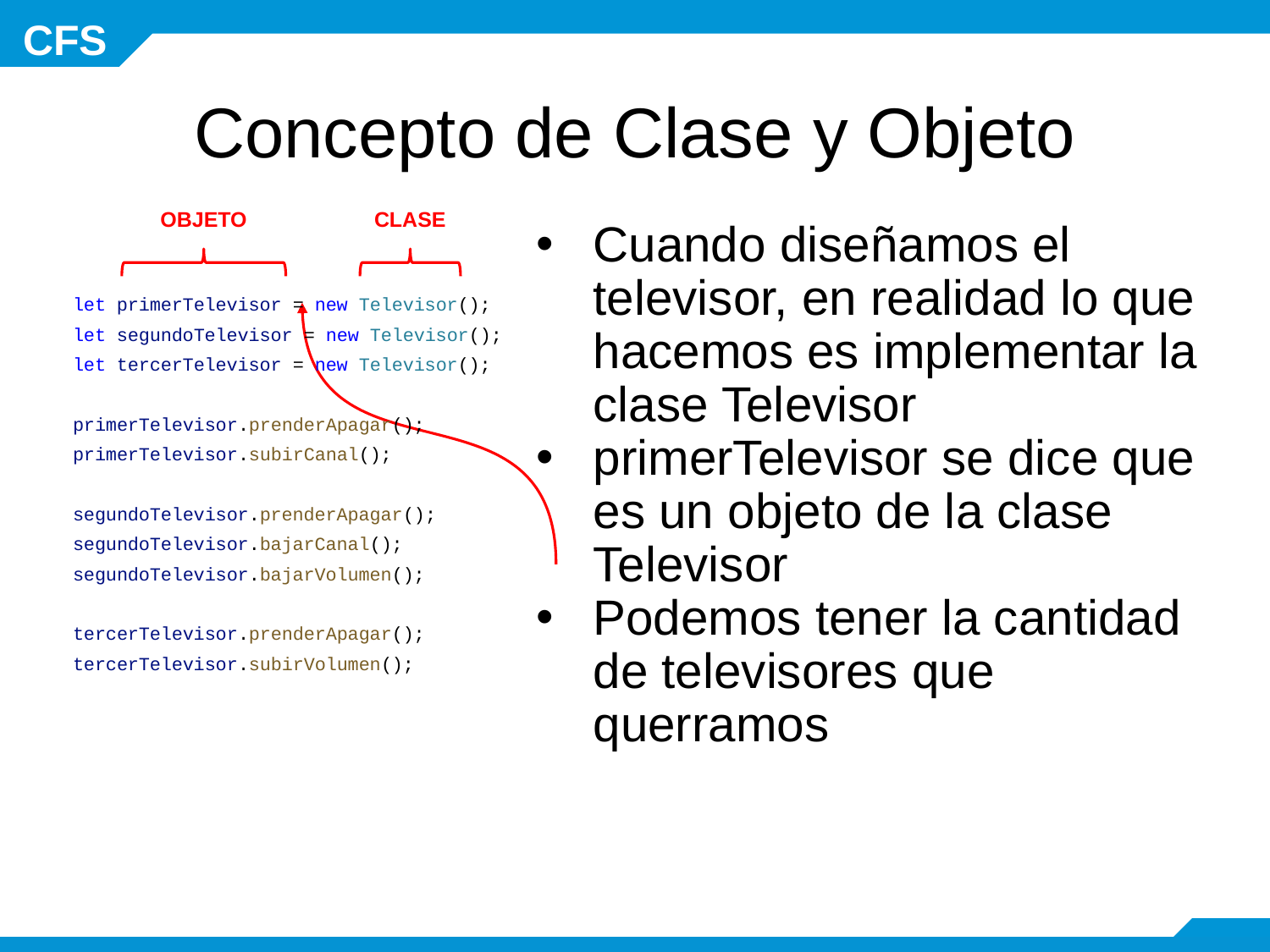

# Concepto de Clase y Objeto

OBJETO
CLASE

Cuando diseñamos el televisor, en realidad lo que hacemos es implementar la clase Televisor
primerTelevisor se dice que es un objeto de la clase Televisor
Podemos tener la cantidad de televisores que querramos
let primerTelevisor = new Televisor();
let segundoTelevisor = new Televisor();
let tercerTelevisor = new Televisor();

primerTelevisor.prenderApagar();
primerTelevisor.subirCanal();

segundoTelevisor.prenderApagar();
segundoTelevisor.bajarCanal();
segundoTelevisor.bajarVolumen();

tercerTelevisor.prenderApagar();
tercerTelevisor.subirVolumen();